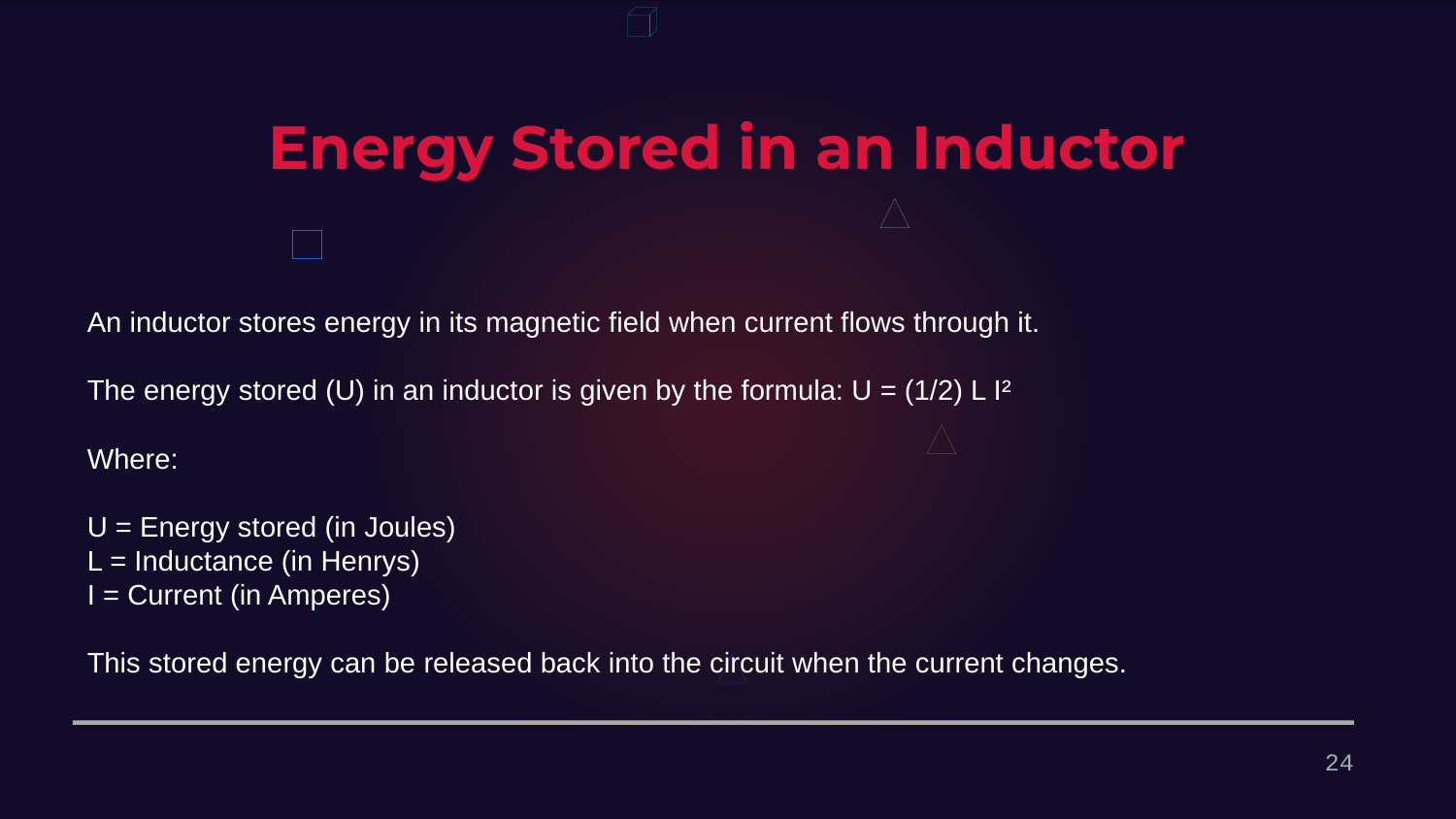

Energy Stored in an Inductor

An inductor stores energy in its magnetic field when current flows through it.

The energy stored (U) in an inductor is given by the formula: U = (1/2) L I²

Where:

U = Energy stored (in Joules)
L = Inductance (in Henrys)
I = Current (in Amperes)

This stored energy can be released back into the circuit when the current changes.

24